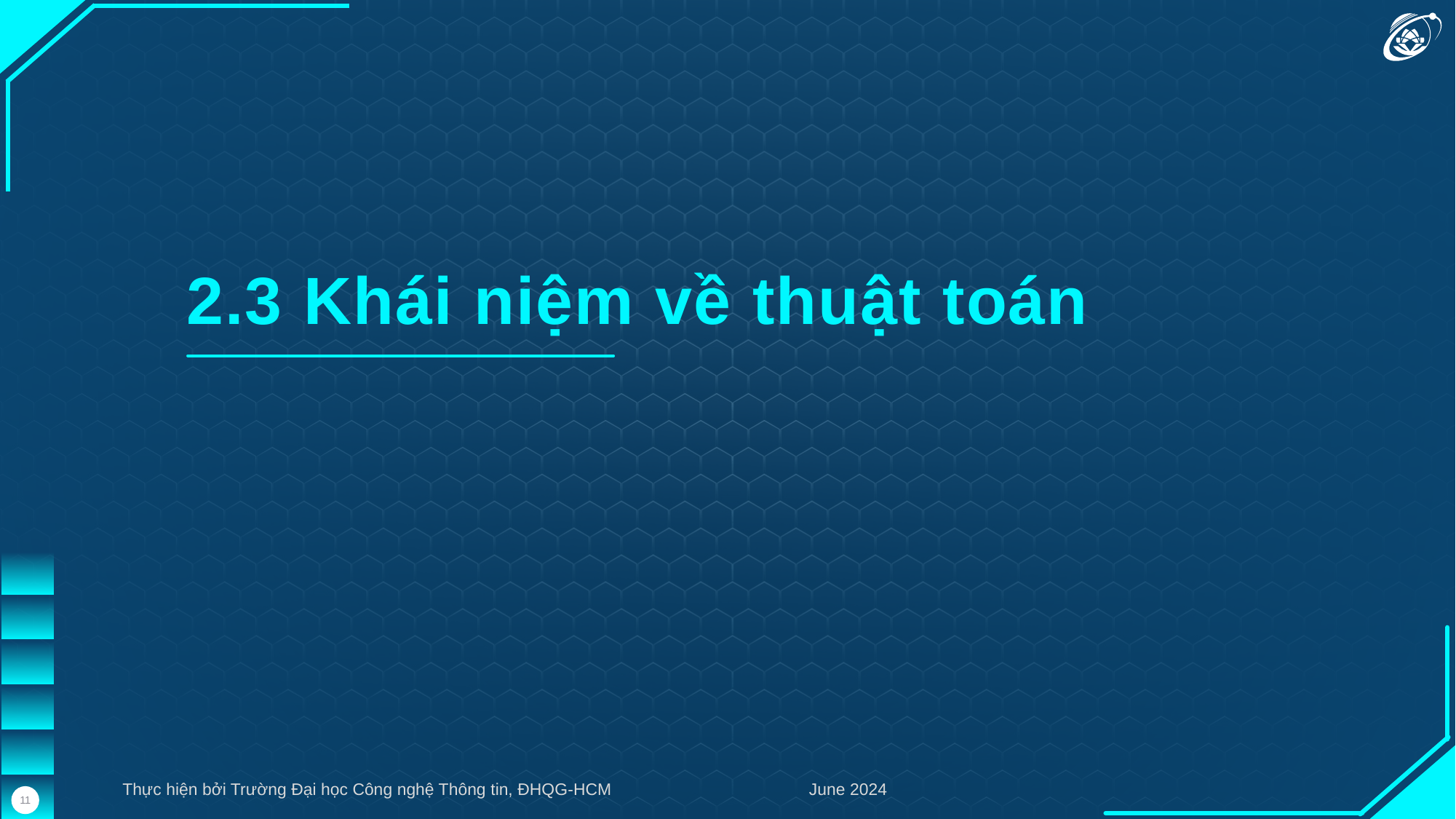

2.3 Khái niệm về thuật toán

Thực hiện bởi Trường Đại học Công nghệ Thông tin, ĐHQG-HCM
June 2024
11